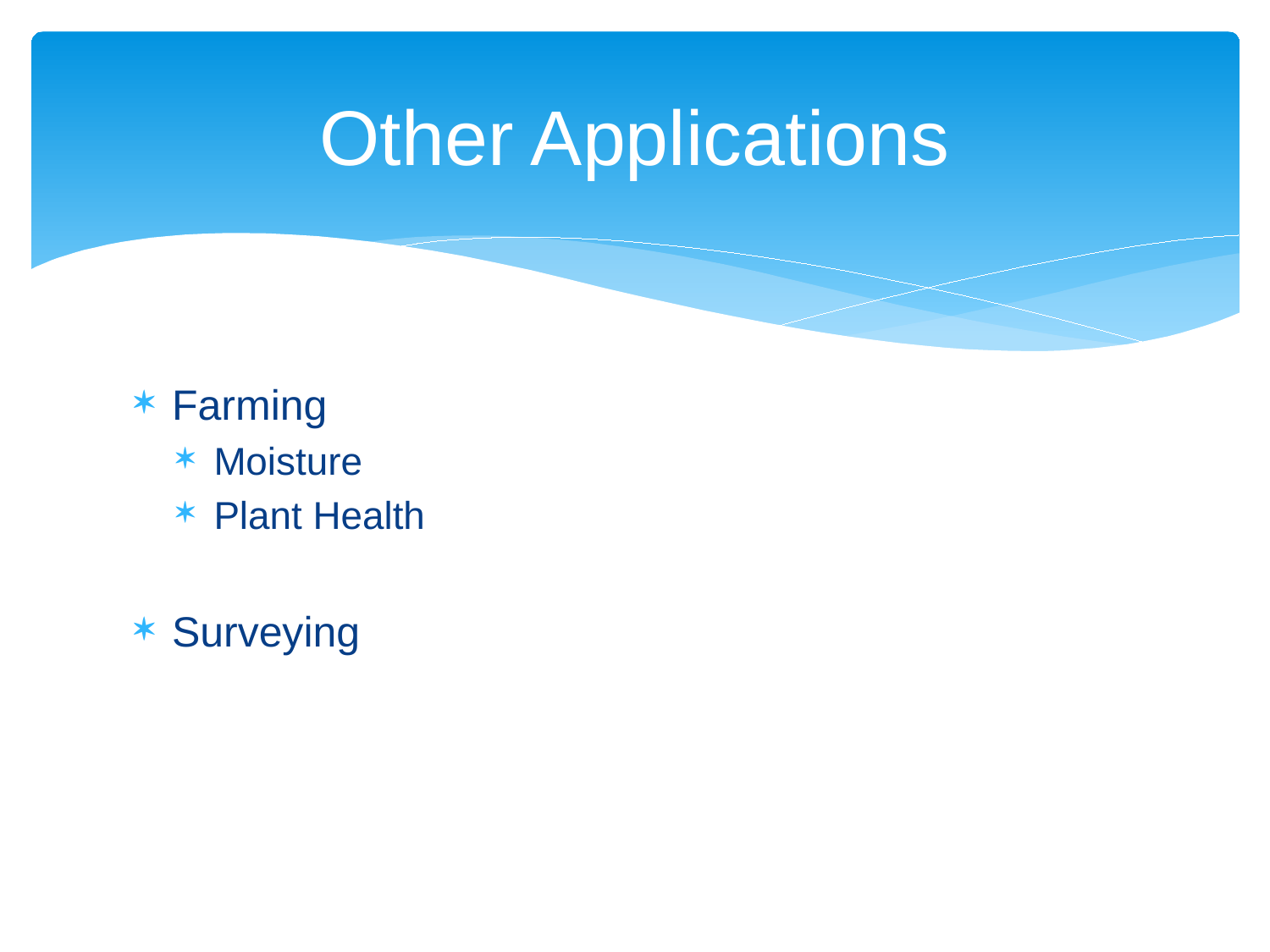

# Other Applications
Farming
Moisture
Plant Health

Surveying